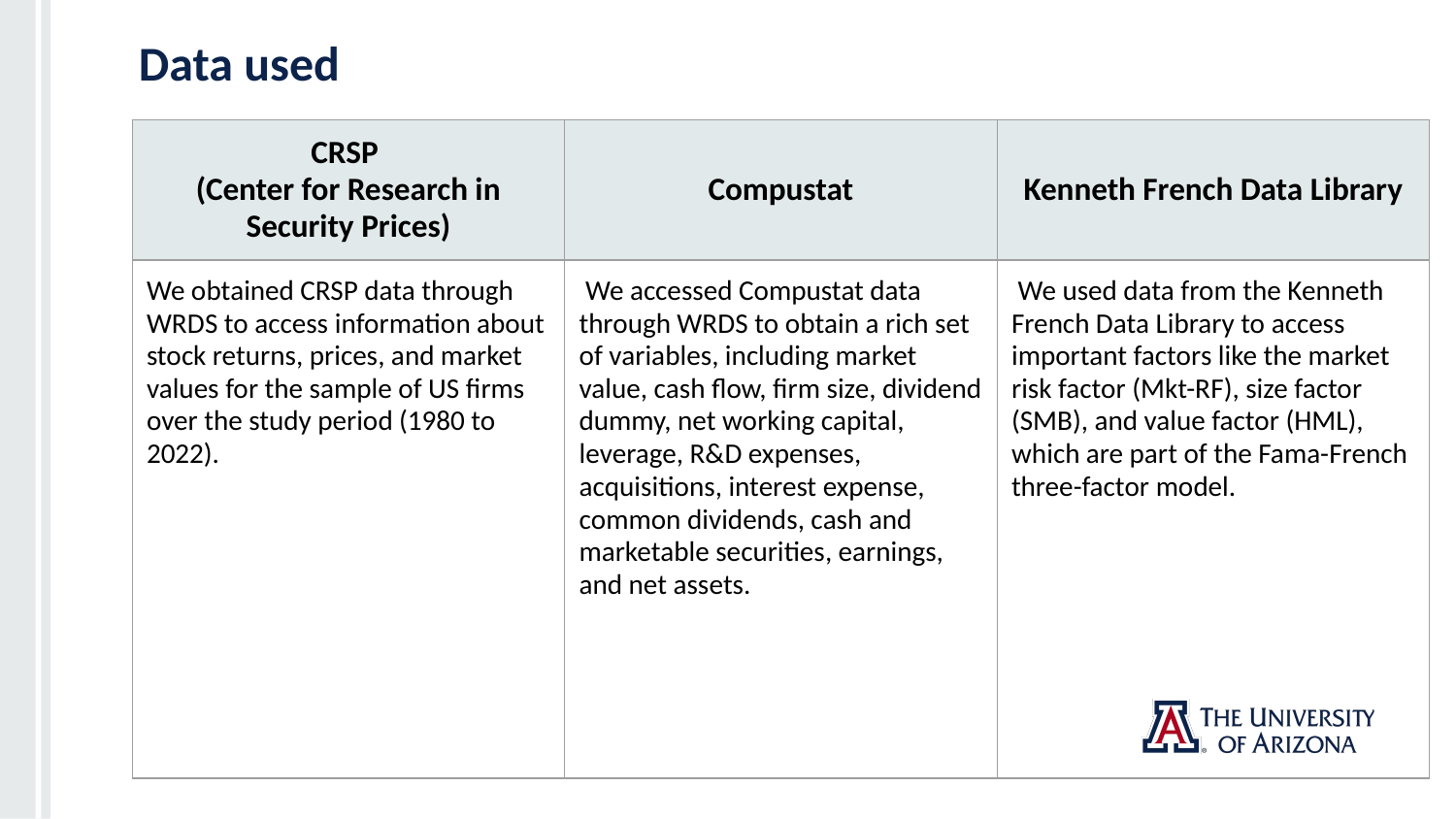

# Data used
| CRSP (Center for Research in Security Prices) | Compustat | Kenneth French Data Library |
| --- | --- | --- |
| We obtained CRSP data through WRDS to access information about stock returns, prices, and market values for the sample of US firms over the study period (1980 to 2022). | We accessed Compustat data through WRDS to obtain a rich set of variables, including market value, cash flow, firm size, dividend dummy, net working capital, leverage, R&D expenses, acquisitions, interest expense, common dividends, cash and marketable securities, earnings, and net assets. | We used data from the Kenneth French Data Library to access important factors like the market risk factor (Mkt-RF), size factor (SMB), and value factor (HML), which are part of the Fama-French three-factor model. |